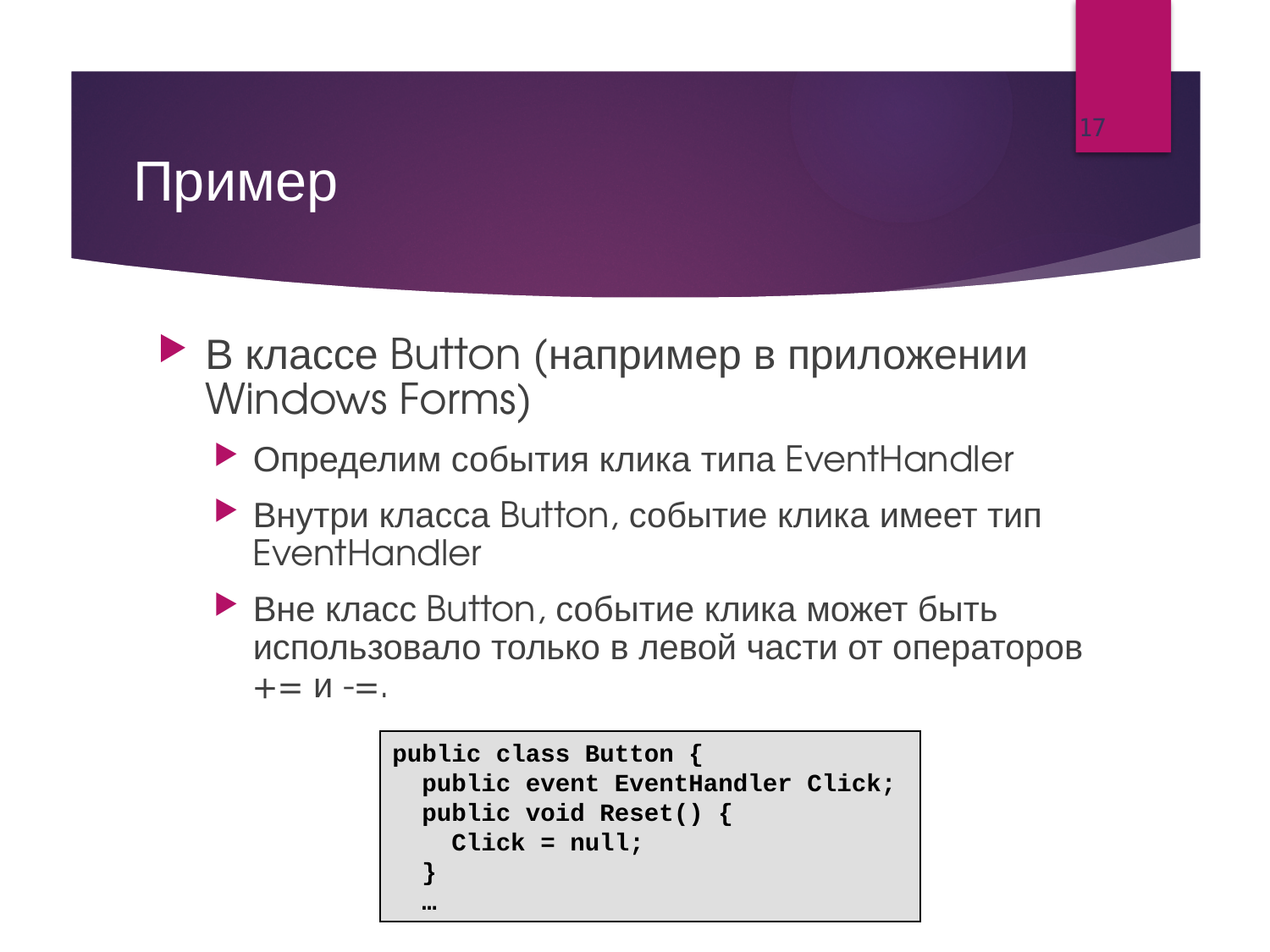

17
# Пример
В классе Button (например в приложении Windows Forms)
Определим события клика типа EventHandler
Внутри класса Button, событие клика имеет тип EventHandler
Вне класс Button, событие клика может быть использовало только в левой части от операторов += и -=.
public class Button {
  public event EventHandler Click;
  public void Reset() {
    Click = null;
  }
  …